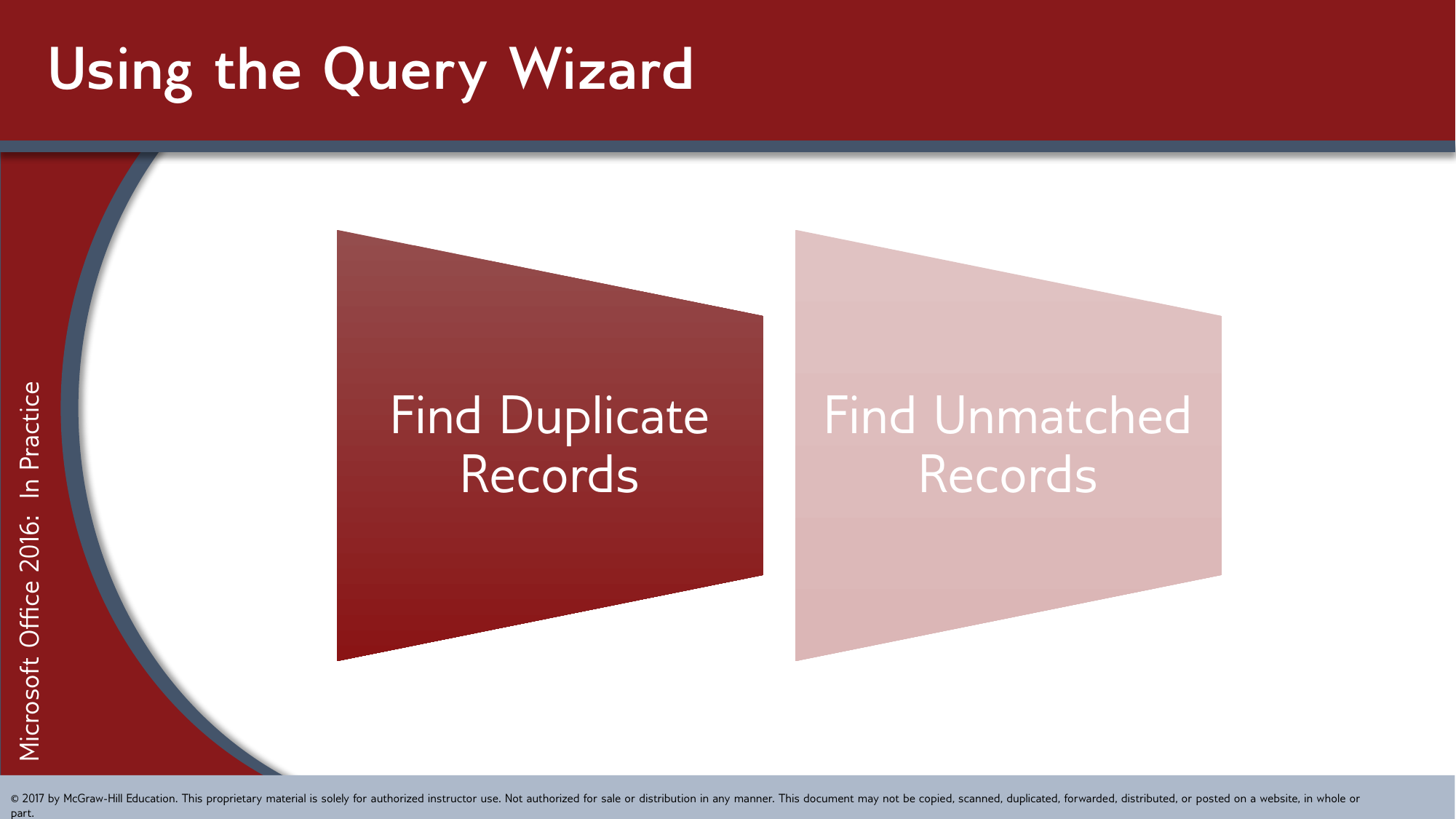

# Using the Query Wizard
Find Duplicate Records
Find Unmatched Records